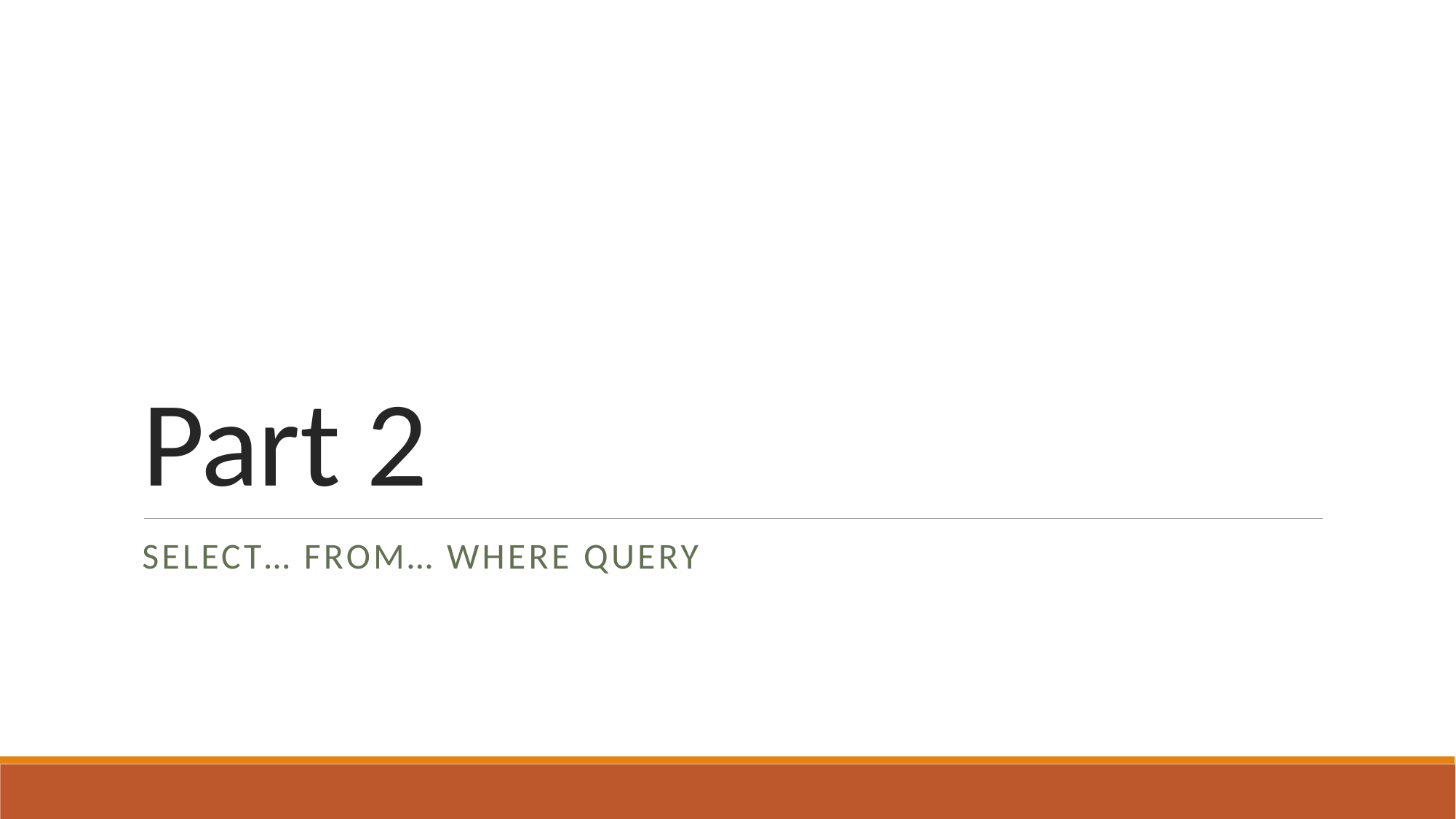

# Part 2
Select… from… where query